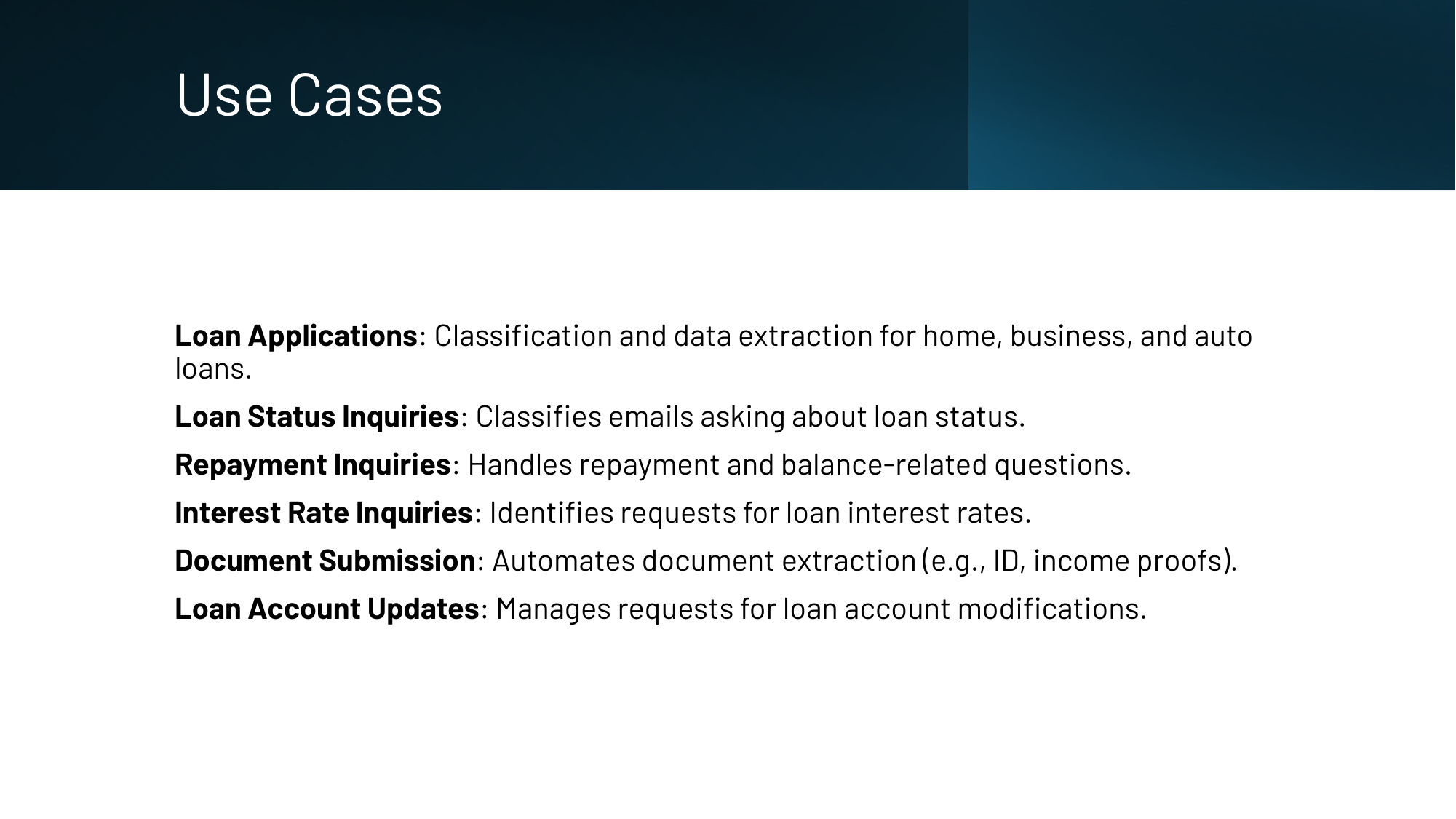

# Use Cases
Loan Applications: Classification and data extraction for home, business, and auto loans.
Loan Status Inquiries: Classifies emails asking about loan status.
Repayment Inquiries: Handles repayment and balance-related questions.
Interest Rate Inquiries: Identifies requests for loan interest rates.
Document Submission: Automates document extraction (e.g., ID, income proofs).
Loan Account Updates: Manages requests for loan account modifications.